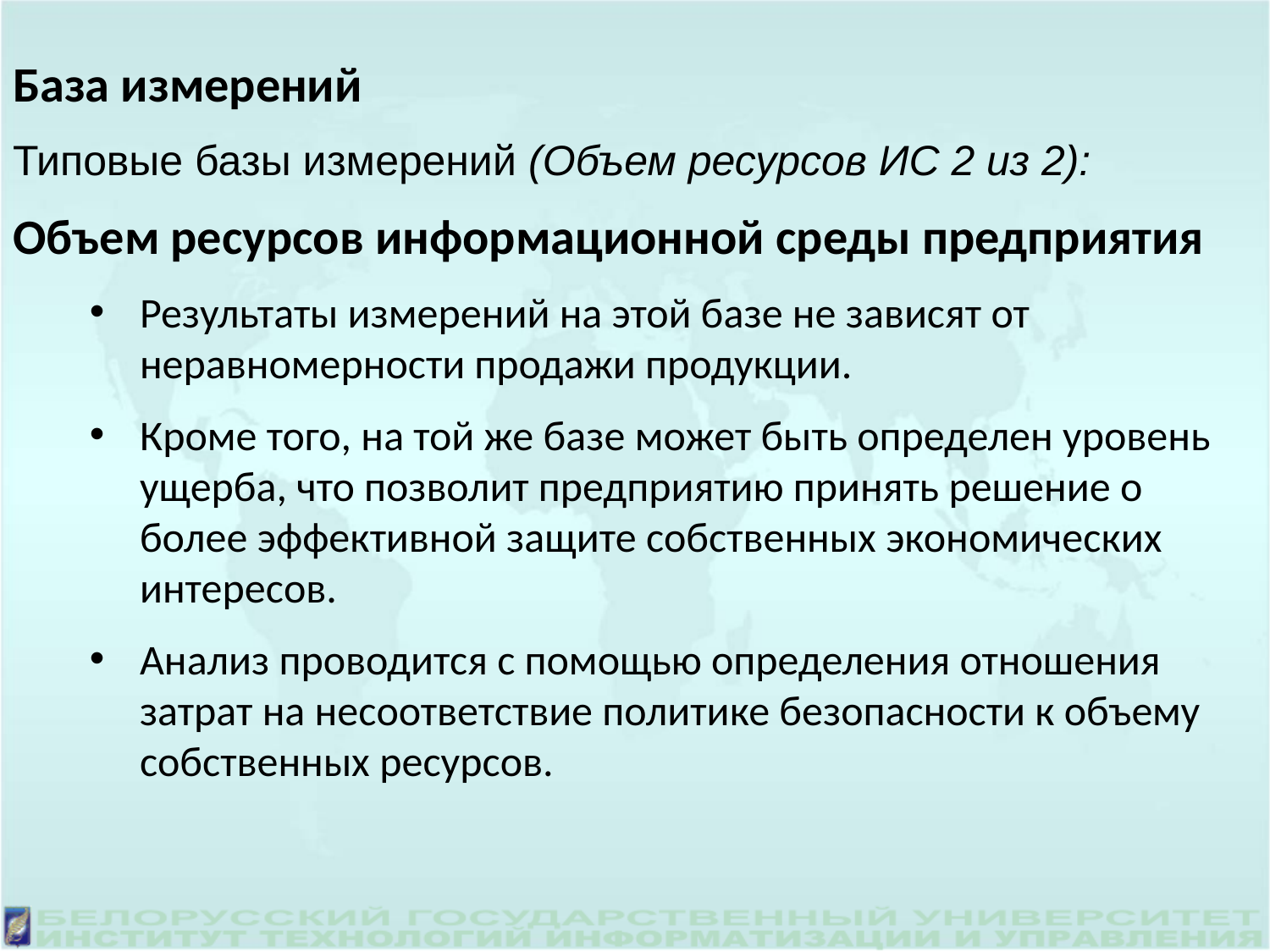

База измерений
Типовые базы измерений (Объем ресурсов ИС 2 из 2):
Объем ресурсов информационной среды предприятия
Результаты измерений на этой базе не зависят от неравномерности продажи продукции.
Кроме того, на той же базе может быть определен уровень ущерба, что позволит предприятию принять решение о более эффективной защите собственных экономических интересов.
Анализ проводится с помощью определения отношения затрат на несоответствие политике безопасности к объему собственных ресурсов.